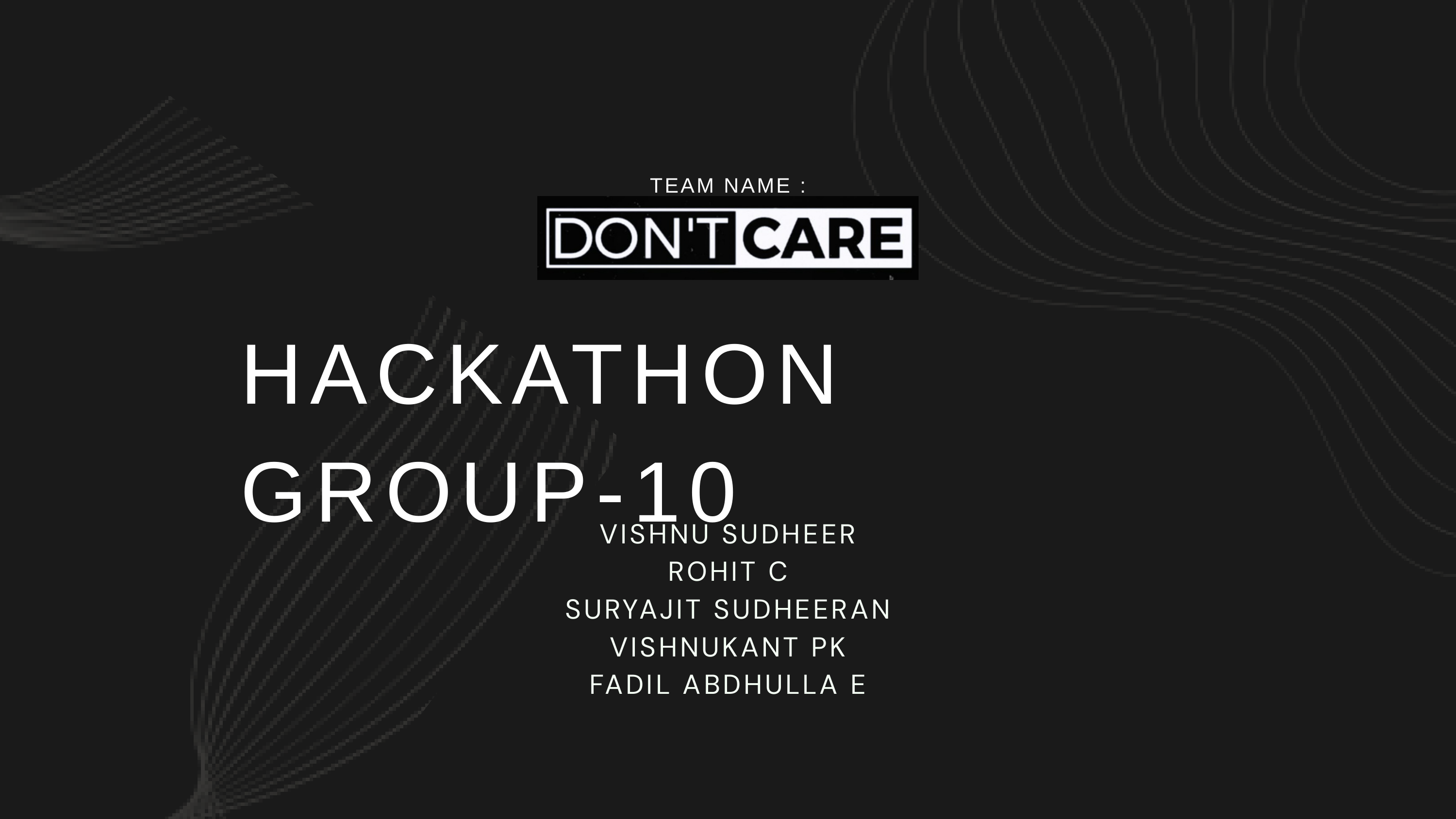

TEAM NAME :

HACKATHON GROUP-10
VISHNU SUDHEER
ROHIT C
SURYAJIT SUDHEERAN
VISHNUKANT PK
FADIL ABDHULLA E